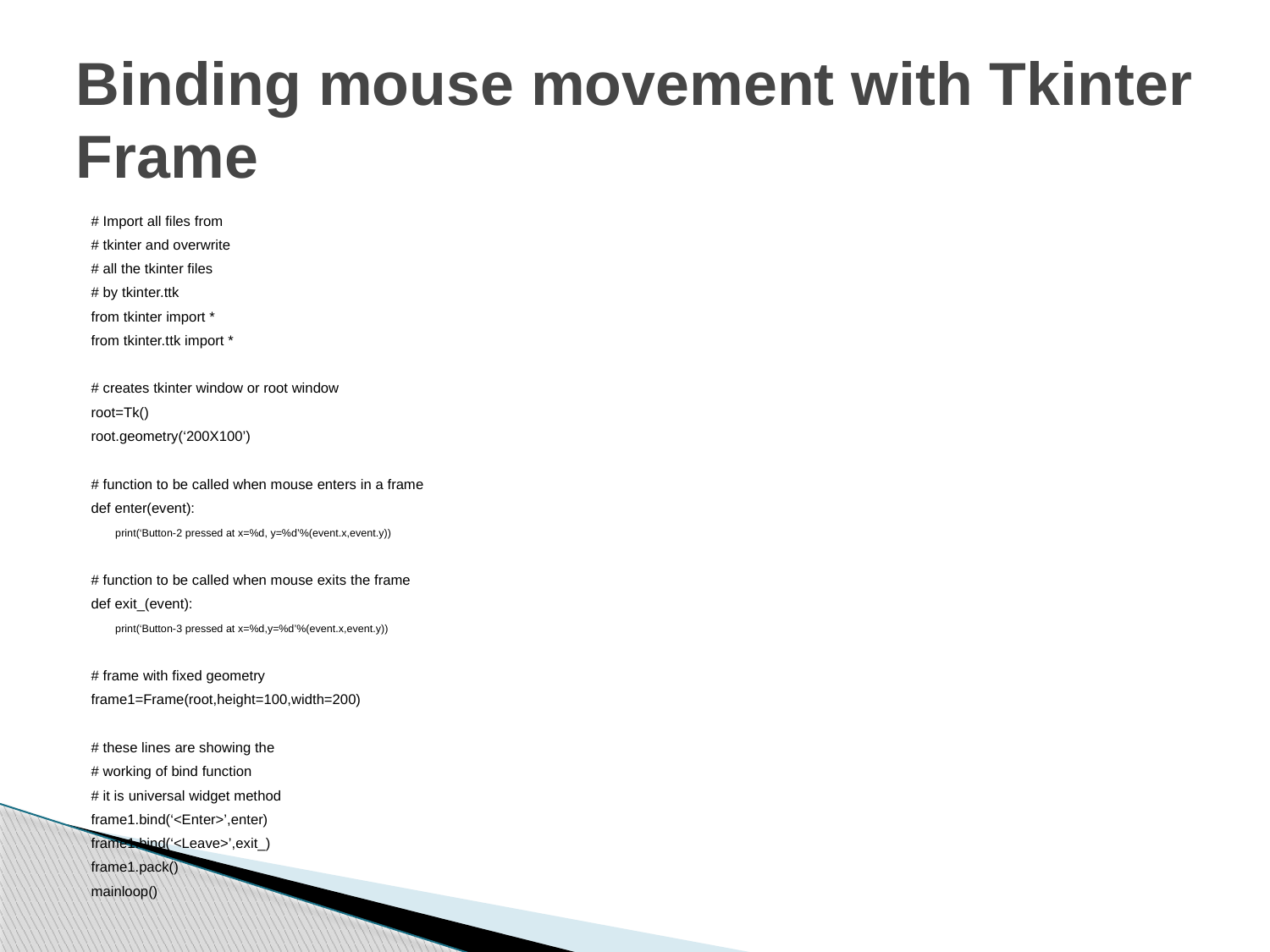

# Binding mouse movement with Tkinter Frame
# Import all files from
# tkinter and overwrite
# all the tkinter files
# by tkinter.ttk
from tkinter import *
from tkinter.ttk import *

# creates tkinter window or root window
root=Tk()
root.geometry(‘200X100’)

# function to be called when mouse enters in a frame
def enter(event):
      print(‘Button-2 pressed at x=%d, y=%d’%(event.x,event.y))

# function to be called when mouse exits the frame
def exit_(event):
      print(‘Button-3 pressed at x=%d,y=%d’%(event.x,event.y))

# frame with fixed geometry
frame1=Frame(root,height=100,width=200)

# these lines are showing the
# working of bind function
# it is universal widget method
frame1.bind(‘<Enter>’,enter)
frame1.bind(‘<Leave>’,exit_)
frame1.pack()
mainloop()